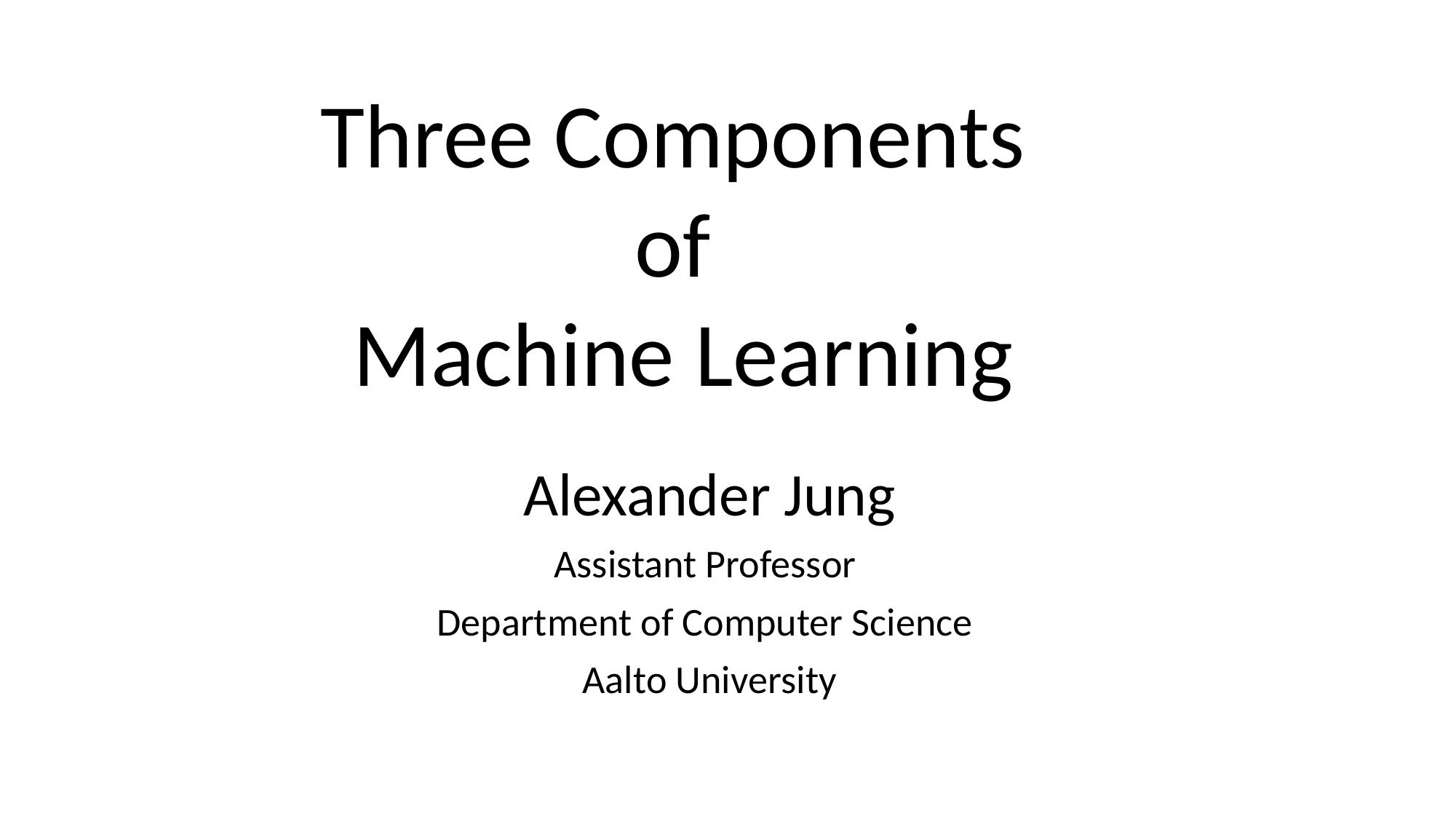

# Three Components of Machine Learning
Alexander Jung
Assistant Professor
Department of Computer Science
Aalto University